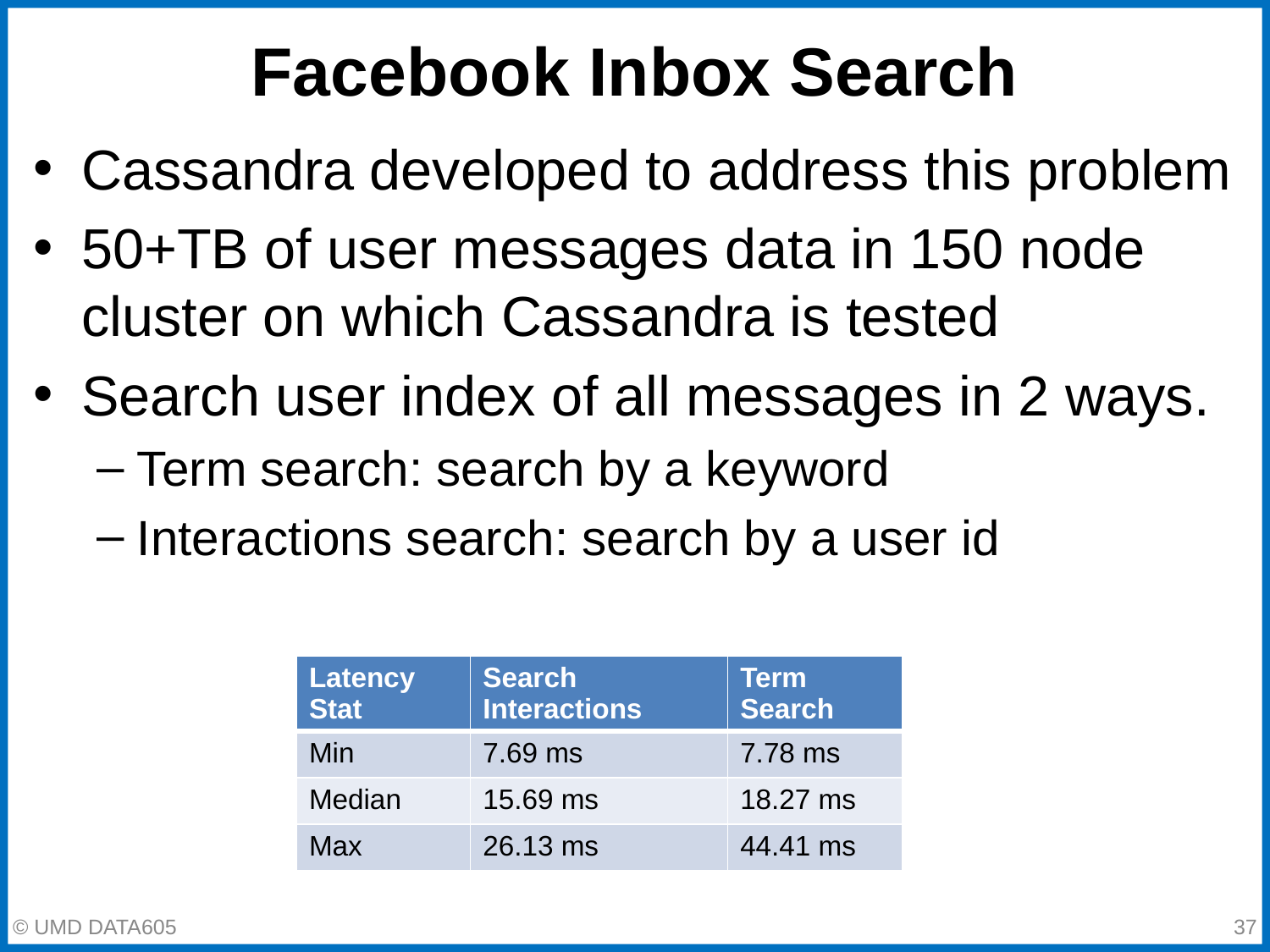

# Facebook Inbox Search
Cassandra developed to address this problem
50+TB of user messages data in 150 node cluster on which Cassandra is tested
Search user index of all messages in 2 ways.
Term search: search by a keyword
Interactions search: search by a user id

| Latency Stat | Search Interactions | Term Search |
| --- | --- | --- |
| Min | 7.69 ms | 7.78 ms |
| Median | 15.69 ms | 18.27 ms |
| Max | 26.13 ms | 44.41 ms |
37